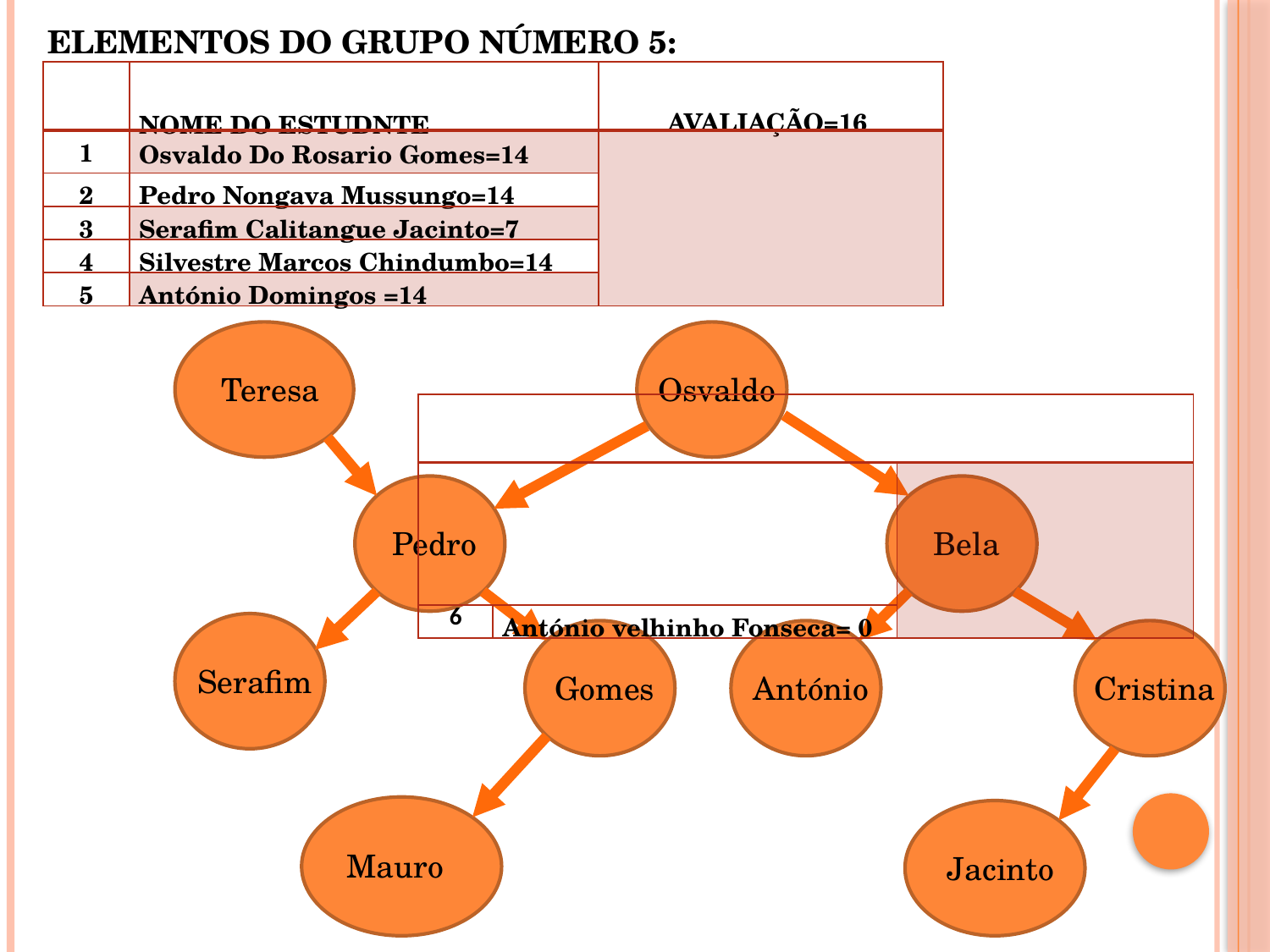

ELEMENTOS DO GRUPO NÚMERO 5:
|  | NOME DO ESTUDNTE | AVALIAÇÃO=16 |
| --- | --- | --- |
| 1 | Osvaldo Do Rosario Gomes=14 |  |
| 2 | Pedro Nongava Mussungo=14 |  |
| 3 | Serafim Calitangue Jacinto=7 |  |
| 4 | Silvestre Marcos Chindumbo=14 |  |
| 5 | António Domingos =14 |  |

Teresa

Osvaldo
|  |  |  |
| --- | --- | --- |
|  |  |  |
| 6 | António velhinho Fonseca= 0 |  |

Pedro

Bela

Serafim

Gomes

António

Cristina

Mauro

Jacinto